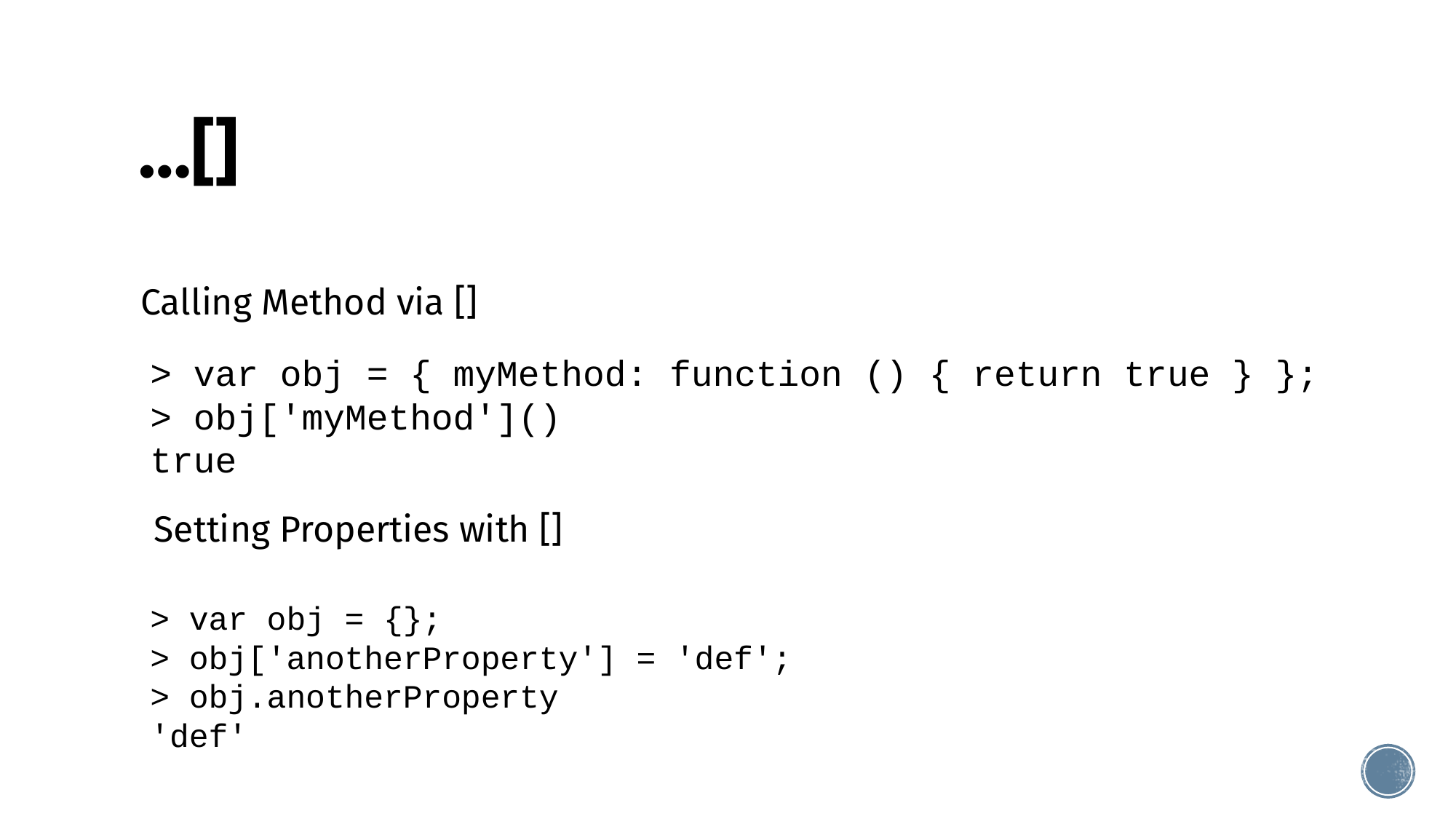

# …[]
Calling Method via []
> var obj = { myMethod: function () { return true } };
> obj['myMethod']()
true
Setting Properties with []
> var obj = {};
> obj['anotherProperty'] = 'def';
> obj.anotherProperty
'def'